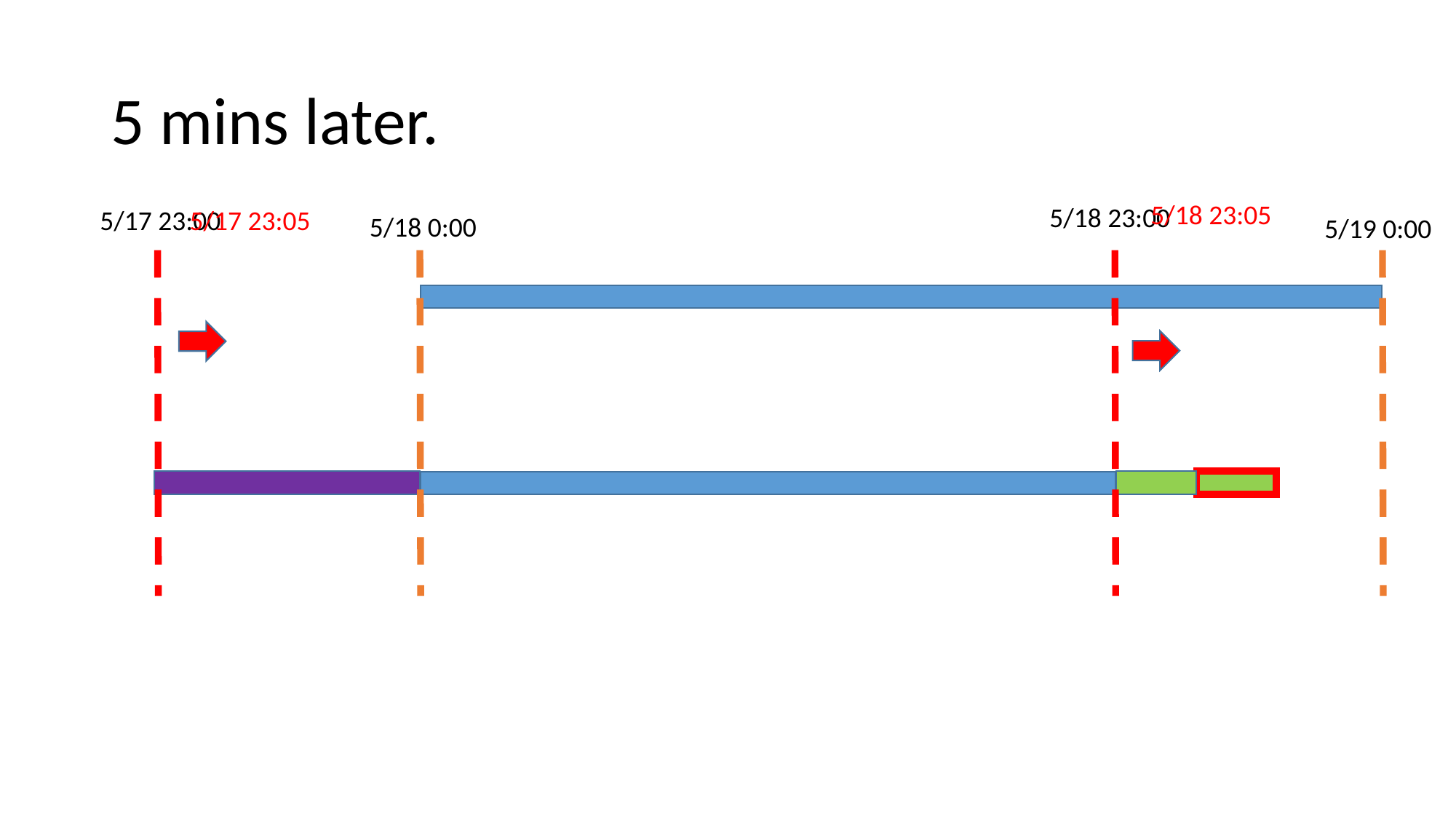

# 5 mins later.
5/18 23:05
5/18 23:00
5/17 23:05
5/17 23:00
5/18 0:00
5/19 0:00